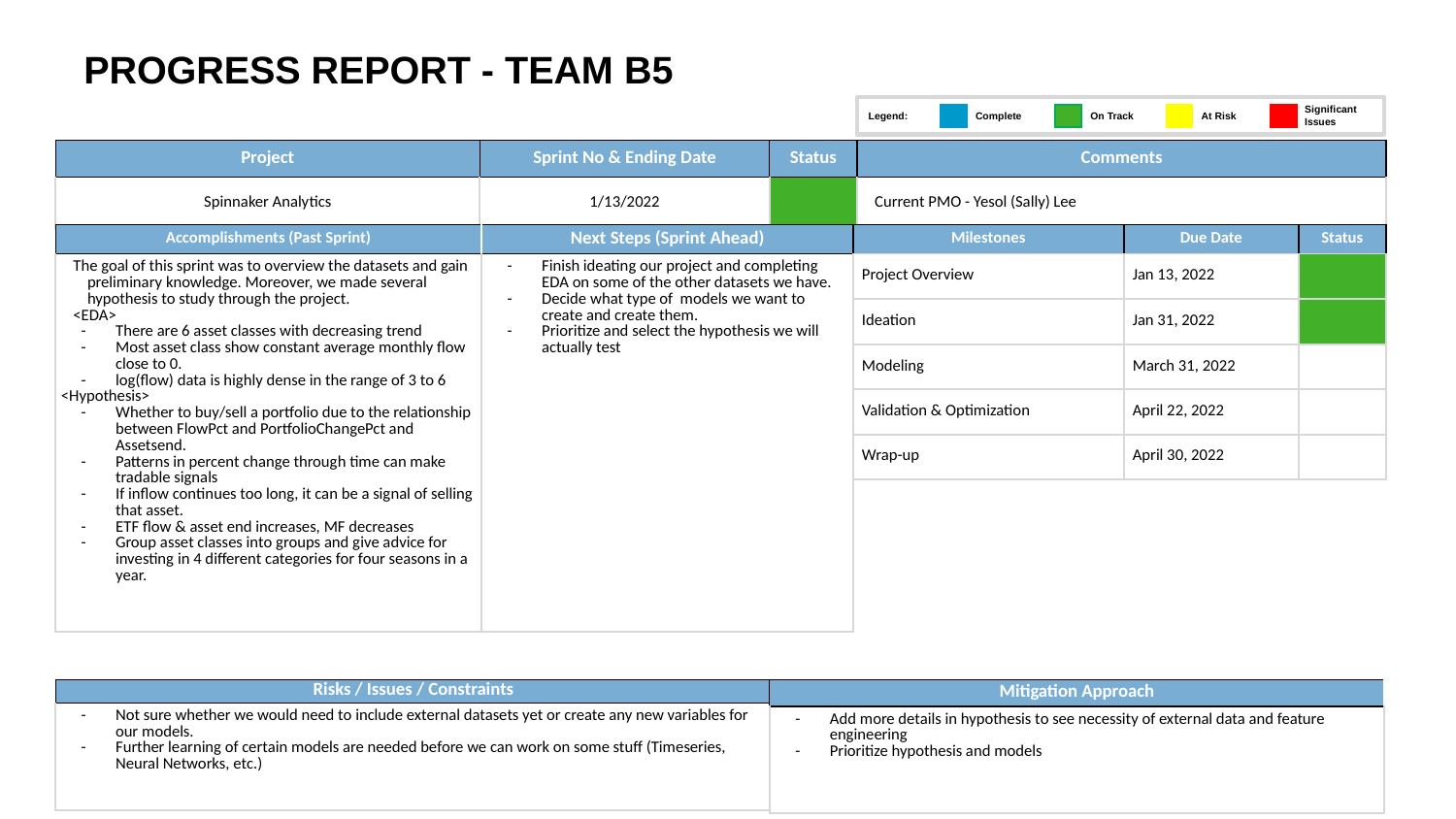

PROGRESS REPORT - TEAM B5
Legend:
Significant
Issues

On Track

At Risk

Complete

| Project | Sprint No & Ending Date | Status | Comments |
| --- | --- | --- | --- |
| Spinnaker Analytics | 1/13/2022 |  | Current PMO - Yesol (Sally) Lee |
| Accomplishments (Past Sprint) | Next Steps (Sprint Ahead) |
| --- | --- |
| The goal of this sprint was to overview the datasets and gain preliminary knowledge. Moreover, we made several hypothesis to study through the project. <EDA> There are 6 asset classes with decreasing trend Most asset class show constant average monthly flow close to 0. log(flow) data is highly dense in the range of 3 to 6 <Hypothesis> Whether to buy/sell a portfolio due to the relationship between FlowPct and PortfolioChangePct and Assetsend. Patterns in percent change through time can make tradable signals If inflow continues too long, it can be a signal of selling that asset. ETF flow & asset end increases, MF decreases Group asset classes into groups and give advice for investing in 4 different categories for four seasons in a year. | Finish ideating our project and completing EDA on some of the other datasets we have. Decide what type of models we want to create and create them. Prioritize and select the hypothesis we will actually test |
| Milestones | Due Date | Status |
| --- | --- | --- |
| Project Overview | Jan 13, 2022 |  |
| Ideation | Jan 31, 2022 |  |
| Modeling | March 31, 2022 |  |
| Validation & Optimization | April 22, 2022 |  |
| Wrap-up | April 30, 2022 |  |
| Risks / Issues / Constraints |
| --- |
| Not sure whether we would need to include external datasets yet or create any new variables for our models. Further learning of certain models are needed before we can work on some stuff (Timeseries, Neural Networks, etc.) |
| Mitigation Approach |
| --- |
| Add more details in hypothesis to see necessity of external data and feature engineering Prioritize hypothesis and models |